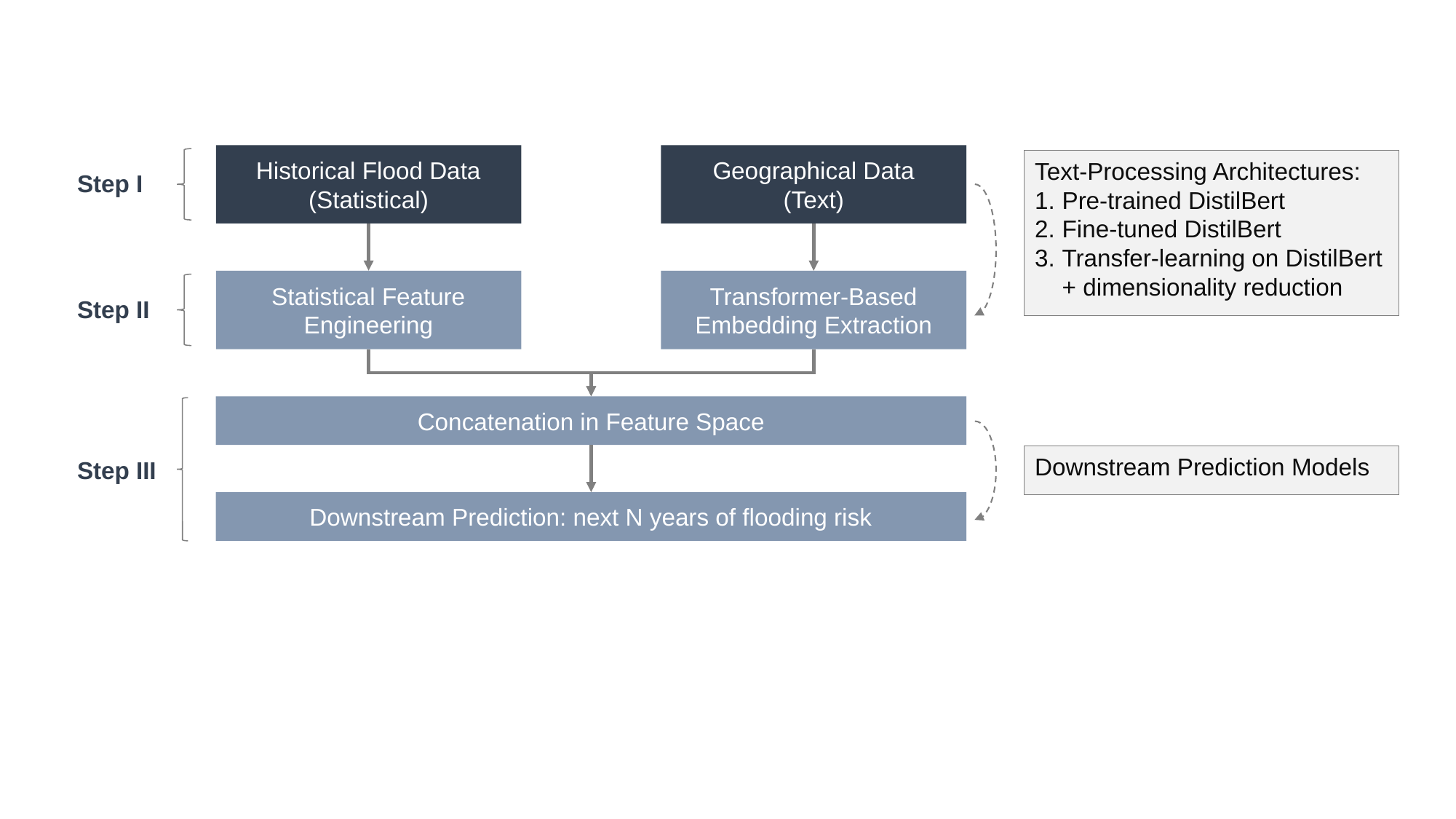

Step I
Historical Flood Data
(Statistical)
Geographical Data
(Text)

Text-Processing Architectures:
Pre-trained DistilBert
Fine-tuned DistilBert
Transfer-learning on DistilBert + dimensionality reduction

Step II
Statistical Feature Engineering
Transformer-Based Embedding Extraction

Concatenation in Feature Space

Step III
Downstream Prediction Models
Downstream Prediction: next N years of flooding risk